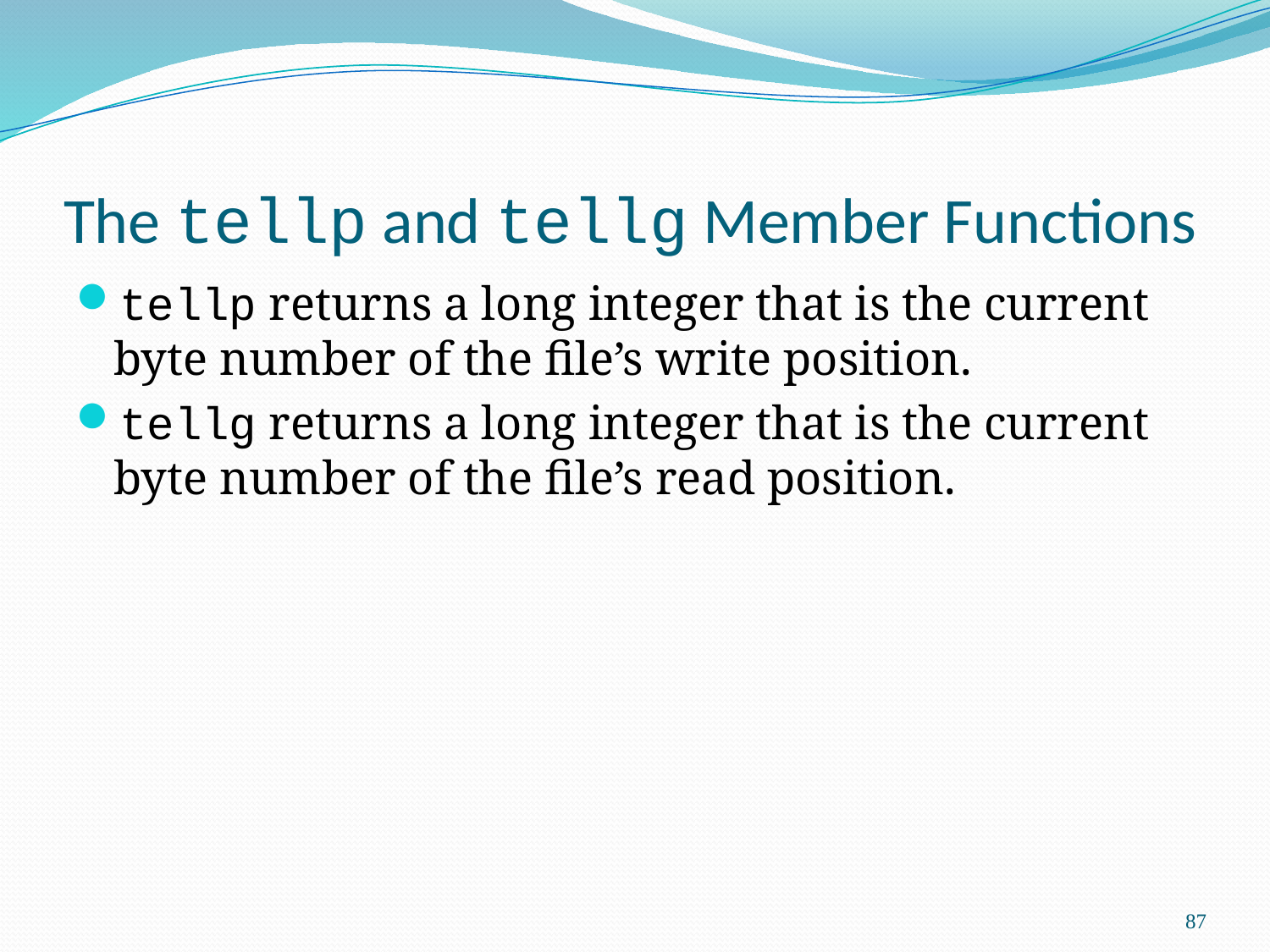

# The tellp and tellg Member Functions
tellp returns a long integer that is the current byte number of the file’s write position.
tellg returns a long integer that is the current byte number of the file’s read position.
87